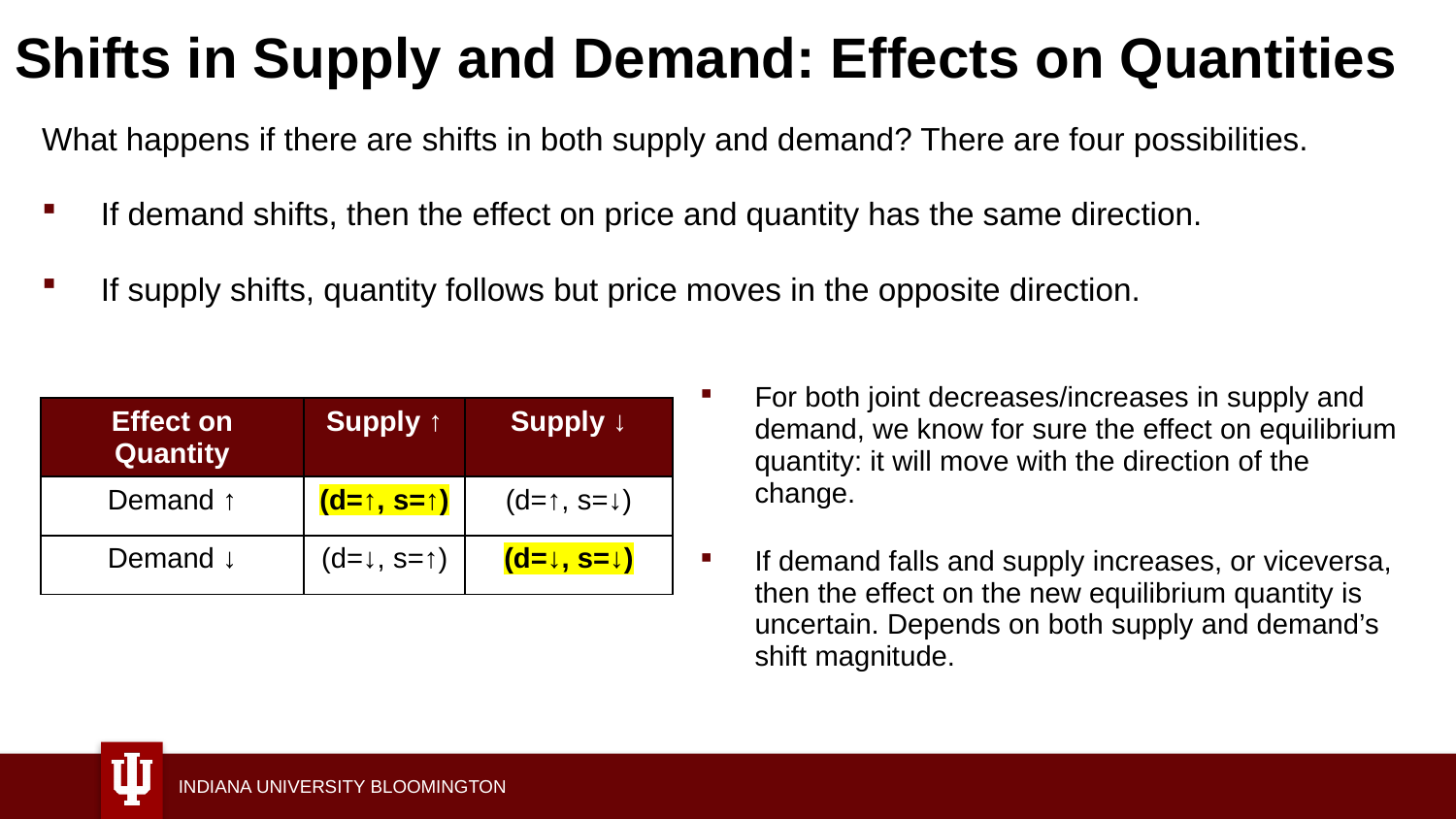

# Shifts in Supply and Demand: Effects on Quantities
What happens if there are shifts in both supply and demand? There are four possibilities.
If demand shifts, then the effect on price and quantity has the same direction.
If supply shifts, quantity follows but price moves in the opposite direction.

For both joint decreases/increases in supply and demand, we know for sure the effect on equilibrium quantity: it will move with the direction of the change.
If demand falls and supply increases, or viceversa, then the effect on the new equilibrium quantity is uncertain. Depends on both supply and demand’s shift magnitude.

| Effect on Quantity | Supply ↑ | Supply ↓ |
| --- | --- | --- |
| Demand ↑ | (d=↑, s=↑) | (d=↑, s=↓) |
| Demand ↓ | (d=↓, s=↑) | (d=↓, s=↓) |